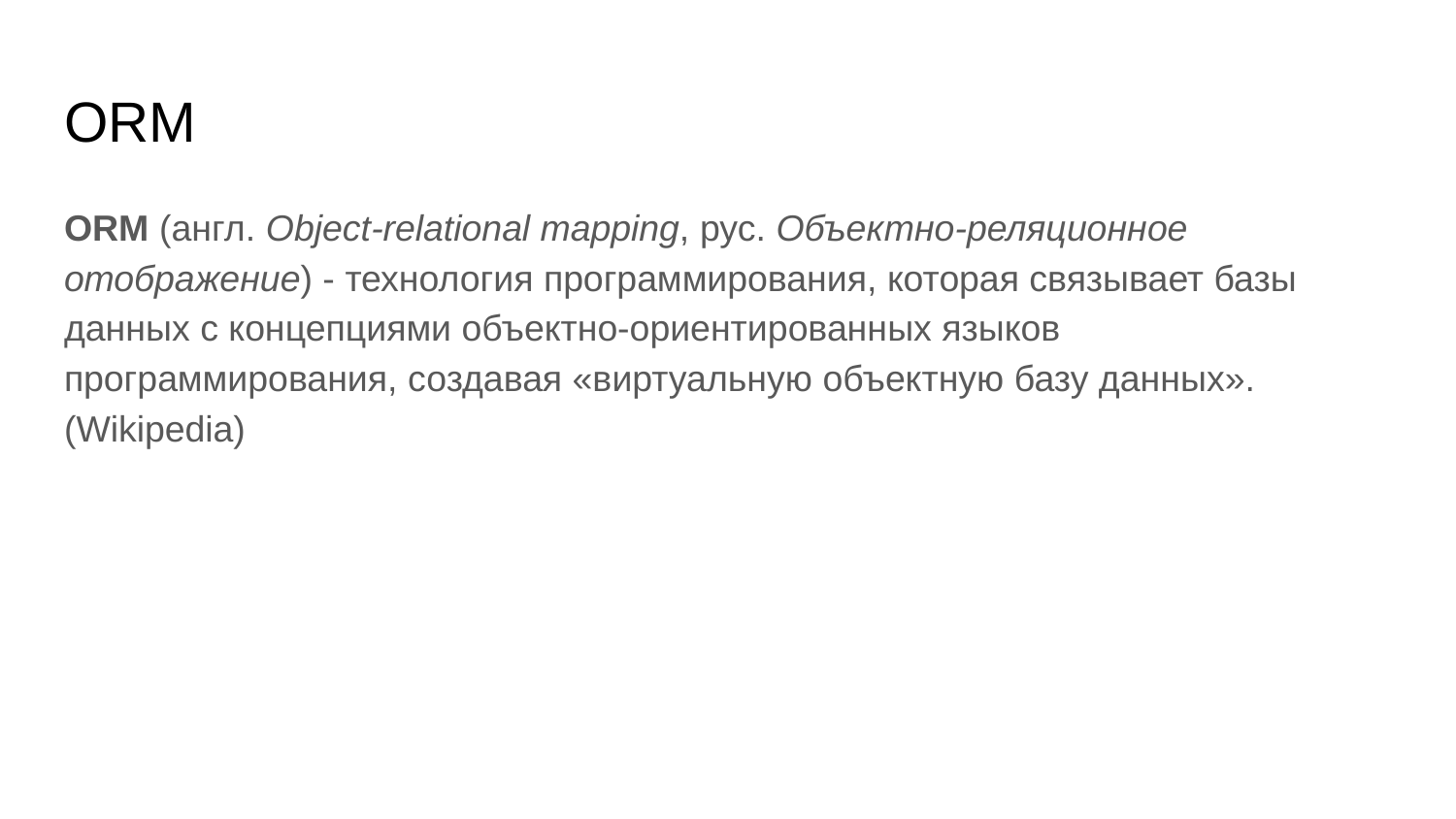

# ORM
ORM (англ. Object-relational mapping, рус. Объектно-реляционное отображение) - технология программирования, которая связывает базы данных с концепциями объектно-ориентированных языков программирования, создавая «виртуальную объектную базу данных». (Wikipedia)